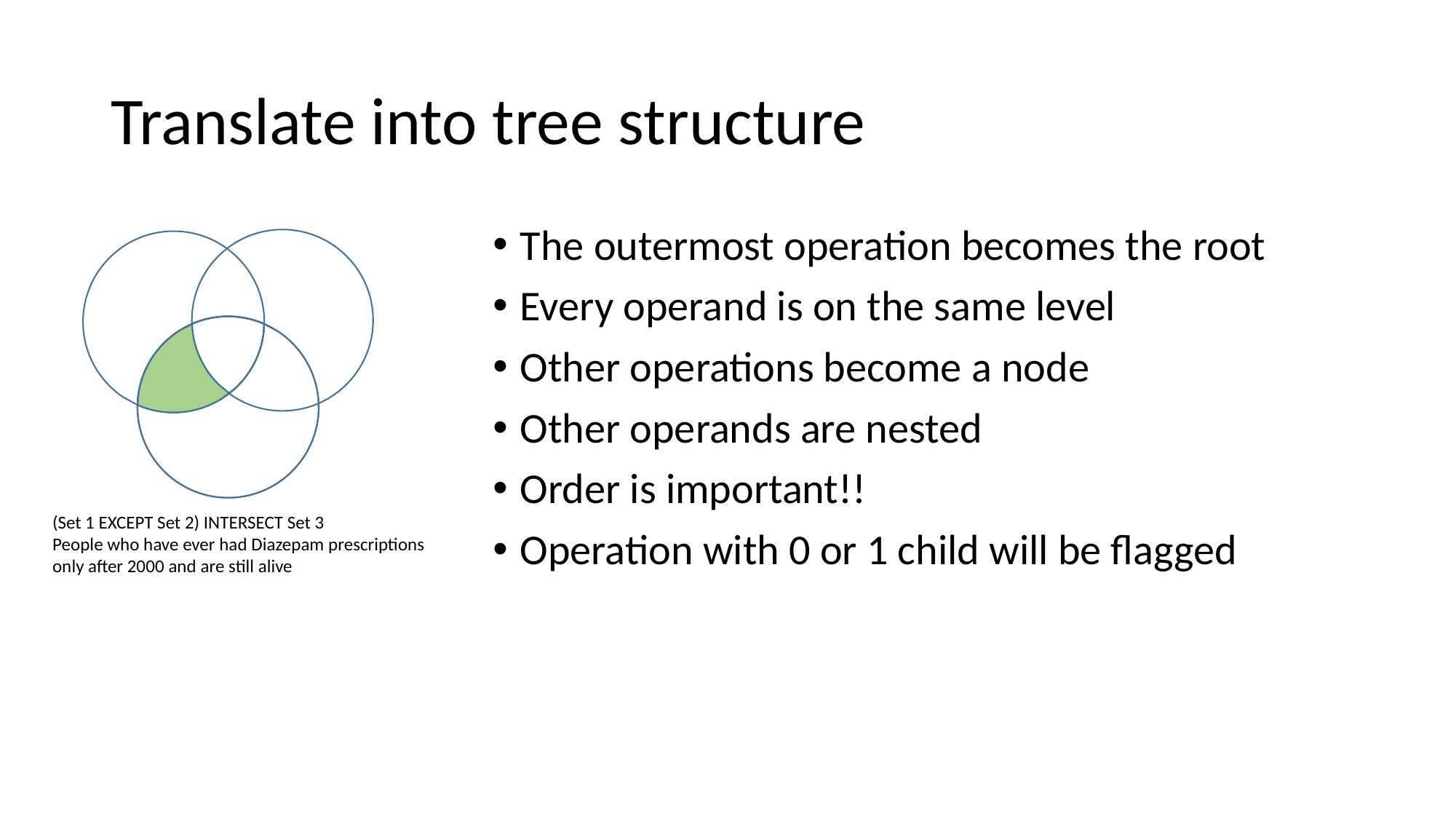

# Translate into tree structure
The outermost operation becomes the root
Every operand is on the same level
Other operations become a node
Other operands are nested
Order is important!!
Operation with 0 or 1 child will be flagged

(Set 1 EXCEPT Set 2) INTERSECT Set 3
People who have ever had Diazepam prescriptions only after 2000 and are still alive